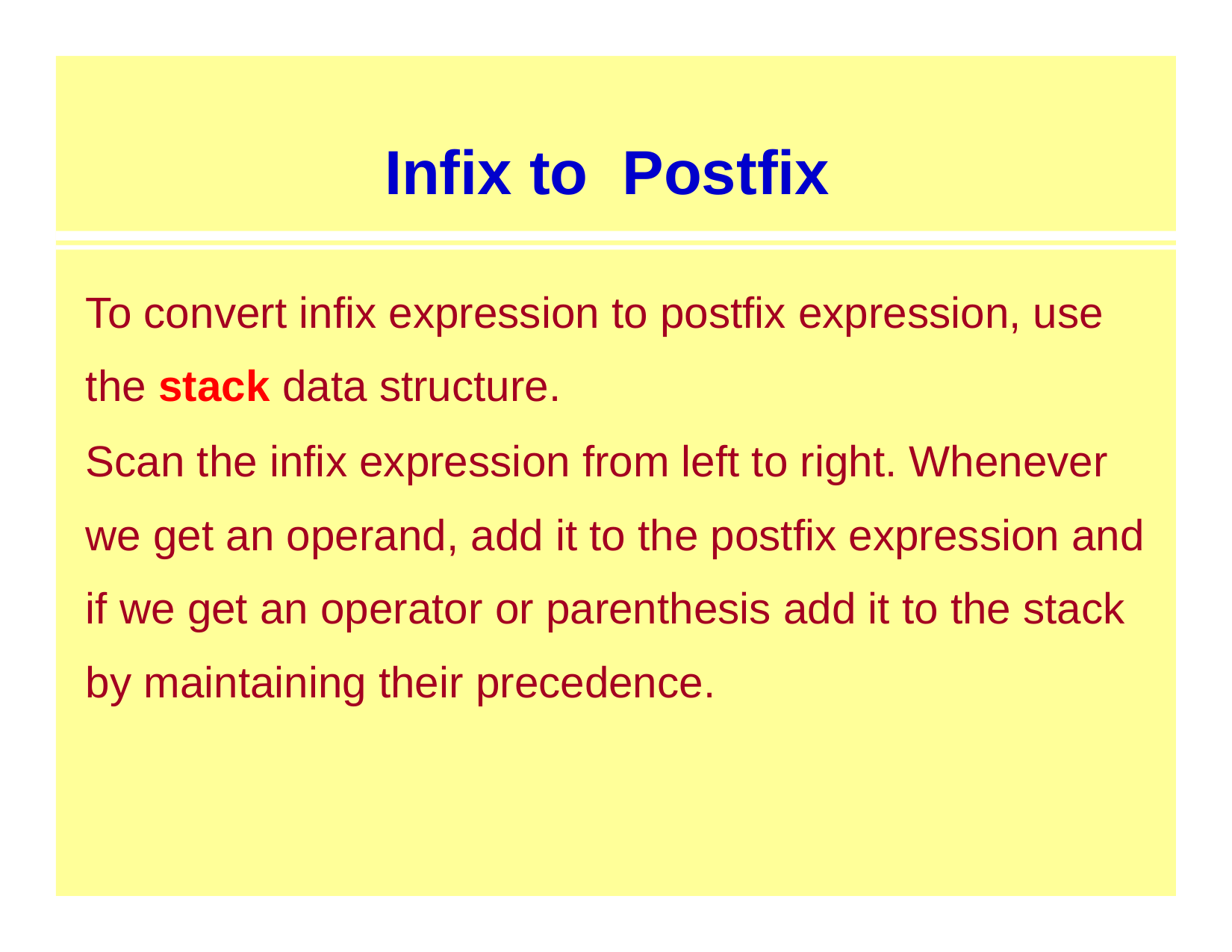

# Infix to  Postfix
To convert infix expression to postfix expression, use the stack data structure.
Scan the infix expression from left to right. Whenever we get an operand, add it to the postfix expression and if we get an operator or parenthesis add it to the stack by maintaining their precedence.